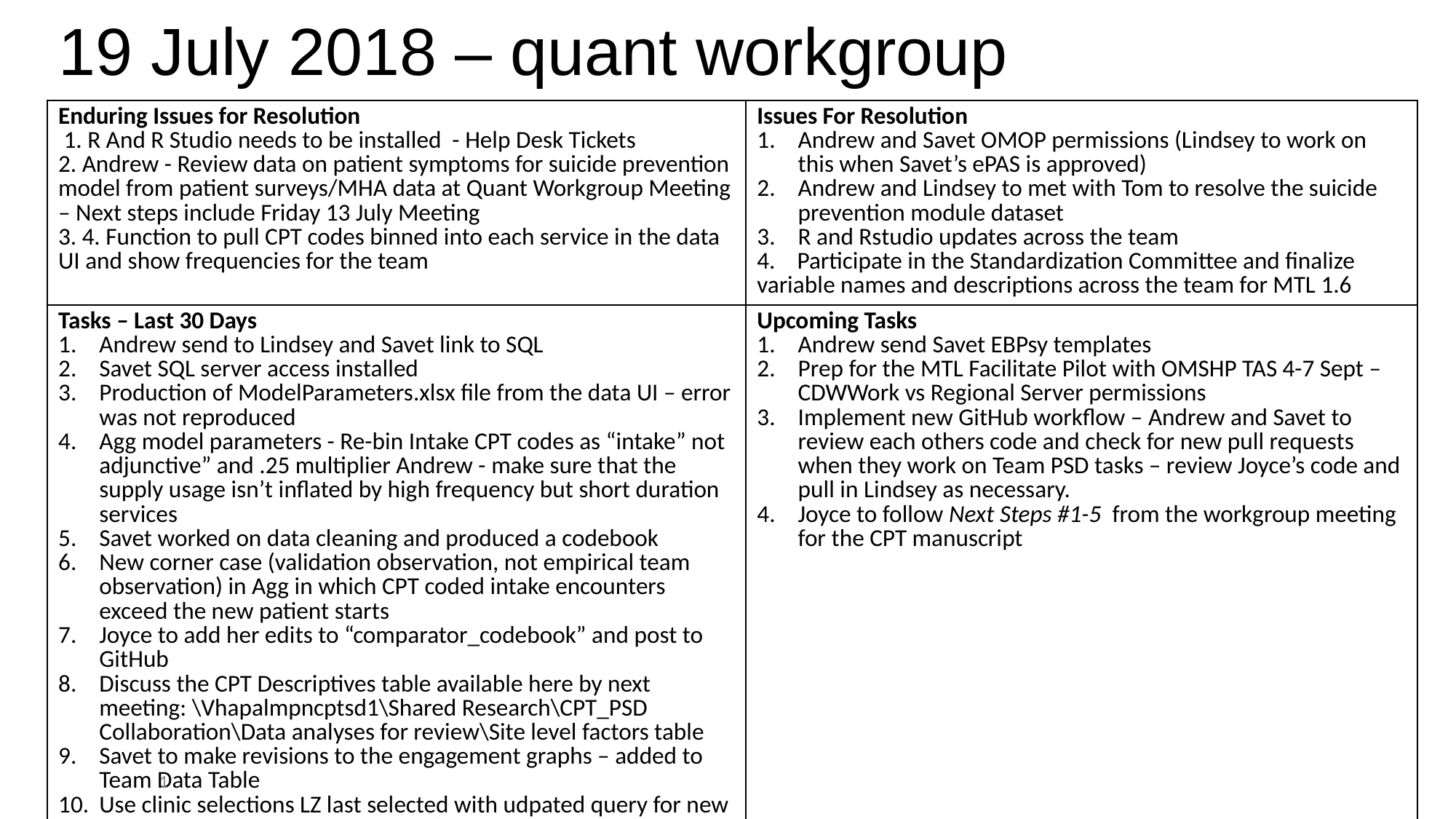

19 July 2018 – quant workgroup
| Enduring Issues for Resolution 1. R And R Studio needs to be installed - Help Desk Tickets 2. Andrew - Review data on patient symptoms for suicide prevention model from patient surveys/MHA data at Quant Workgroup Meeting – Next steps include Friday 13 July Meeting 3. 4. Function to pull CPT codes binned into each service in the data UI and show frequencies for the team | Issues For Resolution Andrew and Savet OMOP permissions (Lindsey to work on this when Savet’s ePAS is approved) Andrew and Lindsey to met with Tom to resolve the suicide prevention module dataset R and Rstudio updates across the team 4. Participate in the Standardization Committee and finalize variable names and descriptions across the team for MTL 1.6 |
| --- | --- |
| Tasks – Last 30 Days Andrew send to Lindsey and Savet link to SQL Savet SQL server access installed Production of ModelParameters.xlsx file from the data UI – error was not reproduced Agg model parameters - Re-bin Intake CPT codes as “intake” not adjunctive” and .25 multiplier Andrew - make sure that the supply usage isn’t inflated by high frequency but short duration services Savet worked on data cleaning and produced a codebook New corner case (validation observation, not empirical team observation) in Agg in which CPT coded intake encounters exceed the new patient starts Joyce to add her edits to “comparator\_codebook” and post to GitHub Discuss the CPT Descriptives table available here by next meeting: \Vhapalmpncptsd1\Shared Research\CPT\_PSD Collaboration\Data analyses for review\Site level factors table Savet to make revisions to the engagement graphs – added to Team Data Table Use clinic selections LZ last selected with udpated query for new agg model with changes to intake (for Stockton, Telehealth, Green, Blue, PCT, and WCC) Migration of “analyses” and “final\_data\_files” to quant\_workgroup | Upcoming Tasks Andrew send Savet EBPsy templates Prep for the MTL Facilitate Pilot with OMSHP TAS 4-7 Sept – CDWWork vs Regional Server permissions Implement new GitHub workflow – Andrew and Savet to review each others code and check for new pull requests when they work on Team PSD tasks – review Joyce’s code and pull in Lindsey as necessary. Joyce to follow Next Steps #1-5 from the workgroup meeting for the CPT manuscript |
1